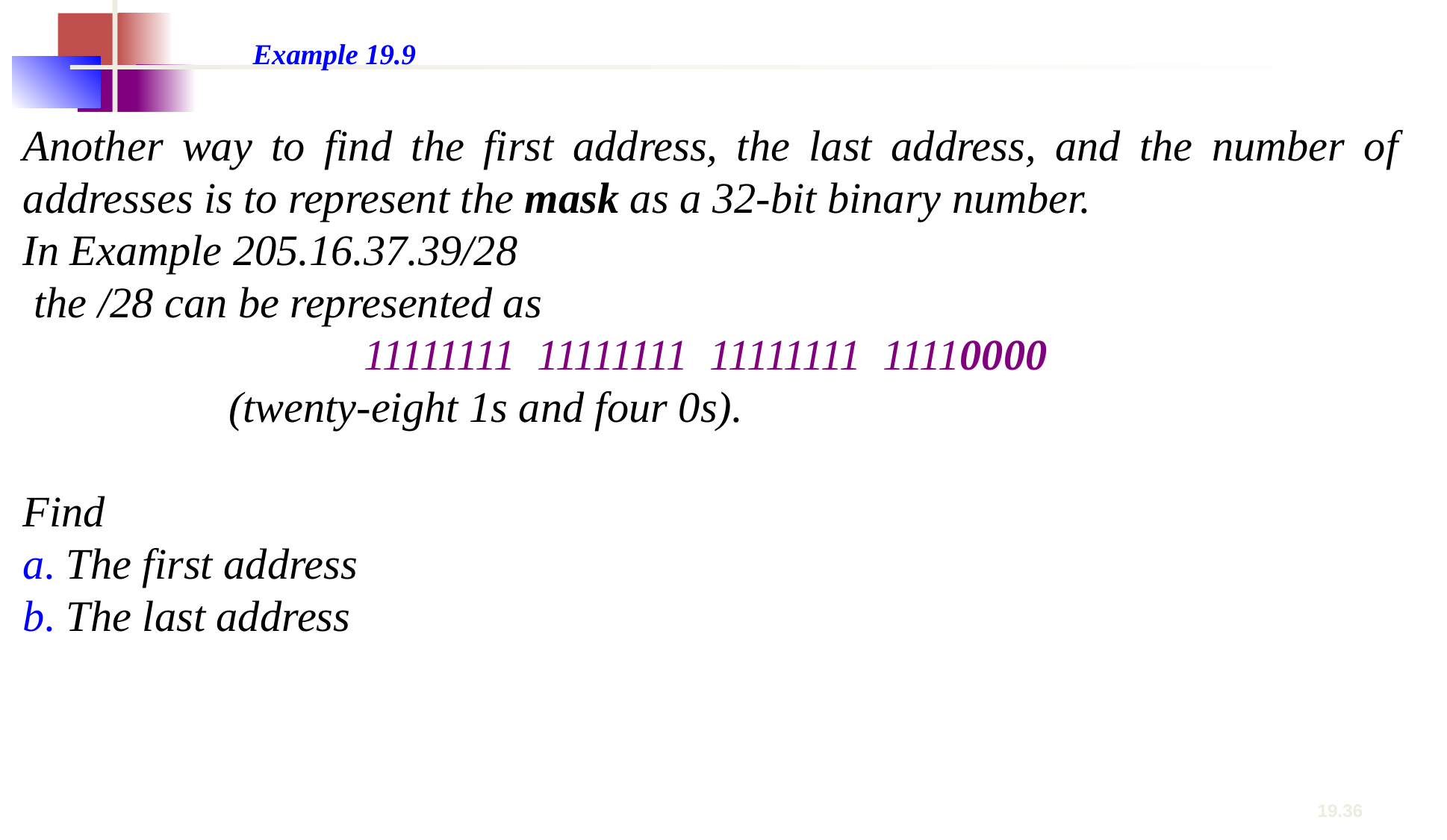

Example 19.9

Another way to find the first address, the last address, and the number of addresses is to represent the mask as a 32-bit binary number.
In Example 205.16.37.39/28
 the /28 can be represented as
11111111  11111111  11111111  11110000
                   (twenty-eight 1s and four 0s).

Find
a. The first address
b. The last address
19.36